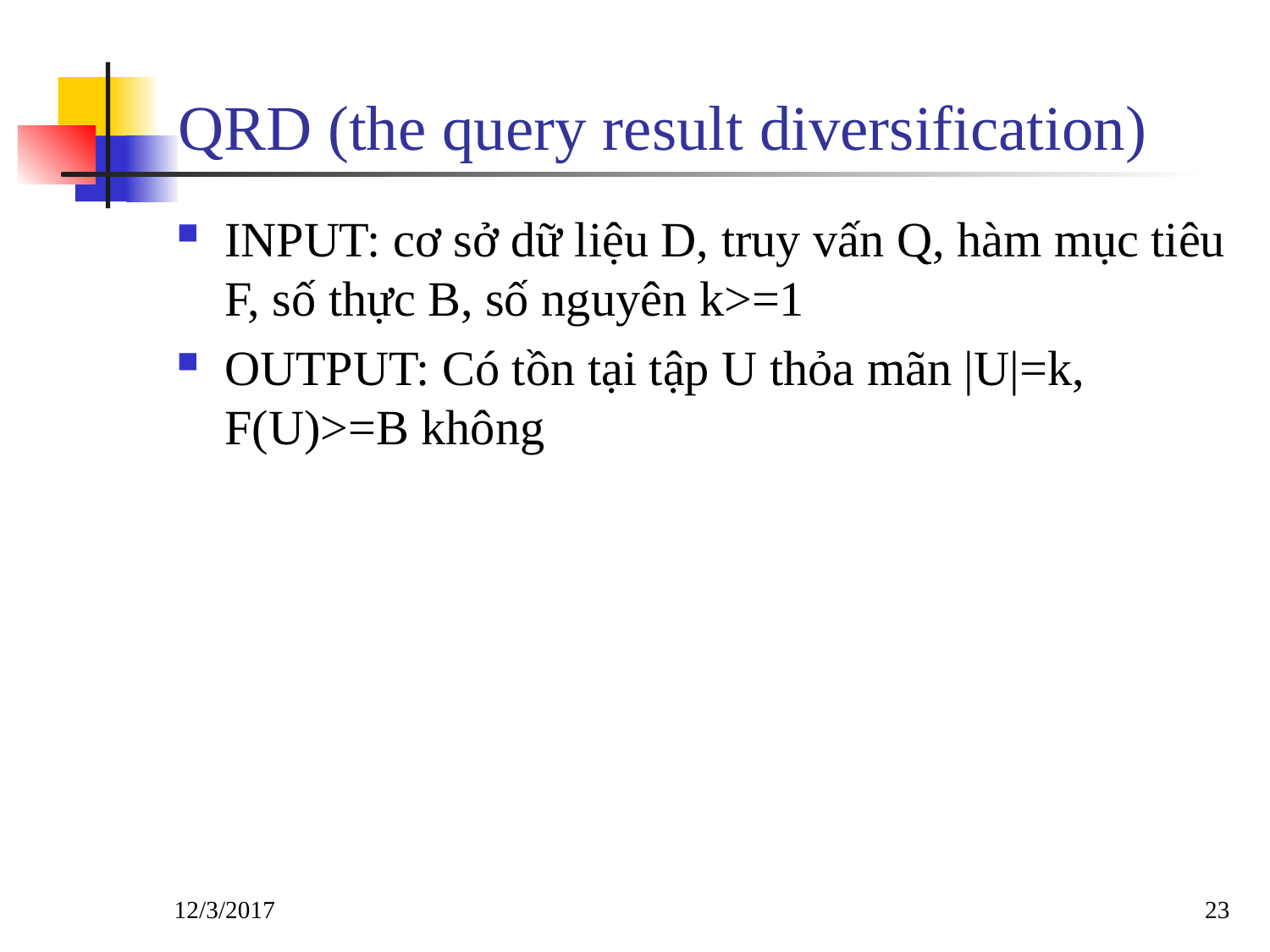

# QRD (the query result diversification)
INPUT: cơ sở dữ liệu D, truy vấn Q, hàm mục tiêu F, số thực B, số nguyên k>=1
OUTPUT: Có tồn tại tập U thỏa mãn |U|=k, F(U)>=B không
12/3/2017
23